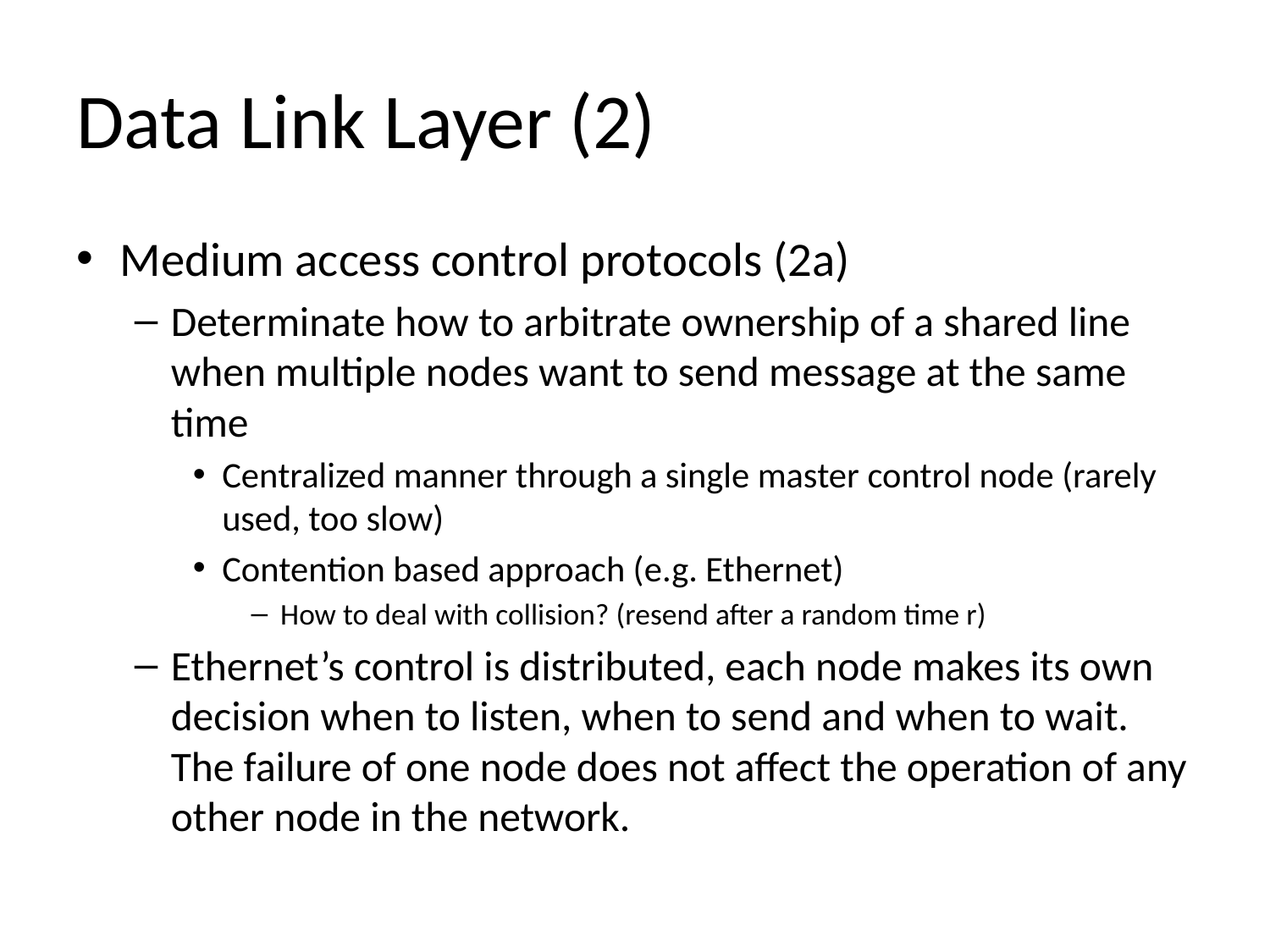

# Data Link Layer (2)
Medium access control protocols (2a)
Determinate how to arbitrate ownership of a shared line when multiple nodes want to send message at the same time
Centralized manner through a single master control node (rarely used, too slow)
Contention based approach (e.g. Ethernet)
How to deal with collision? (resend after a random time r)
Ethernet’s control is distributed, each node makes its own decision when to listen, when to send and when to wait. The failure of one node does not affect the operation of any other node in the network.